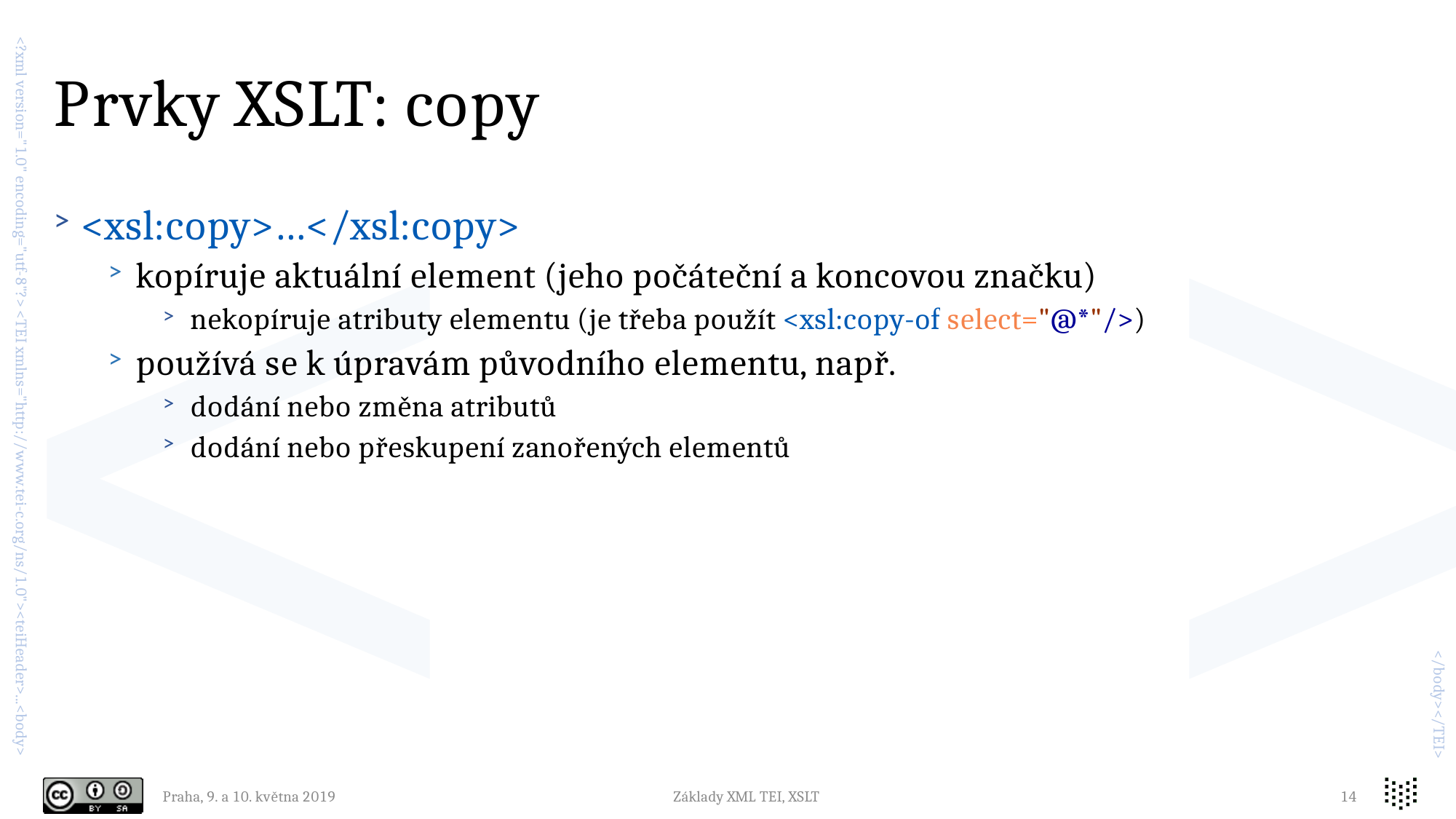

# Prvky XSLT: copy
<xsl:copy>…</xsl:copy>
kopíruje aktuální element (jeho počáteční a koncovou značku)
nekopíruje atributy elementu (je třeba použít <xsl:copy-of select="@*"/>)
používá se k úpravám původního elementu, např.
dodání nebo změna atributů
dodání nebo přeskupení zanořených elementů
Praha, 9. a 10. května 2019
Základy XML TEI, XSLT
14